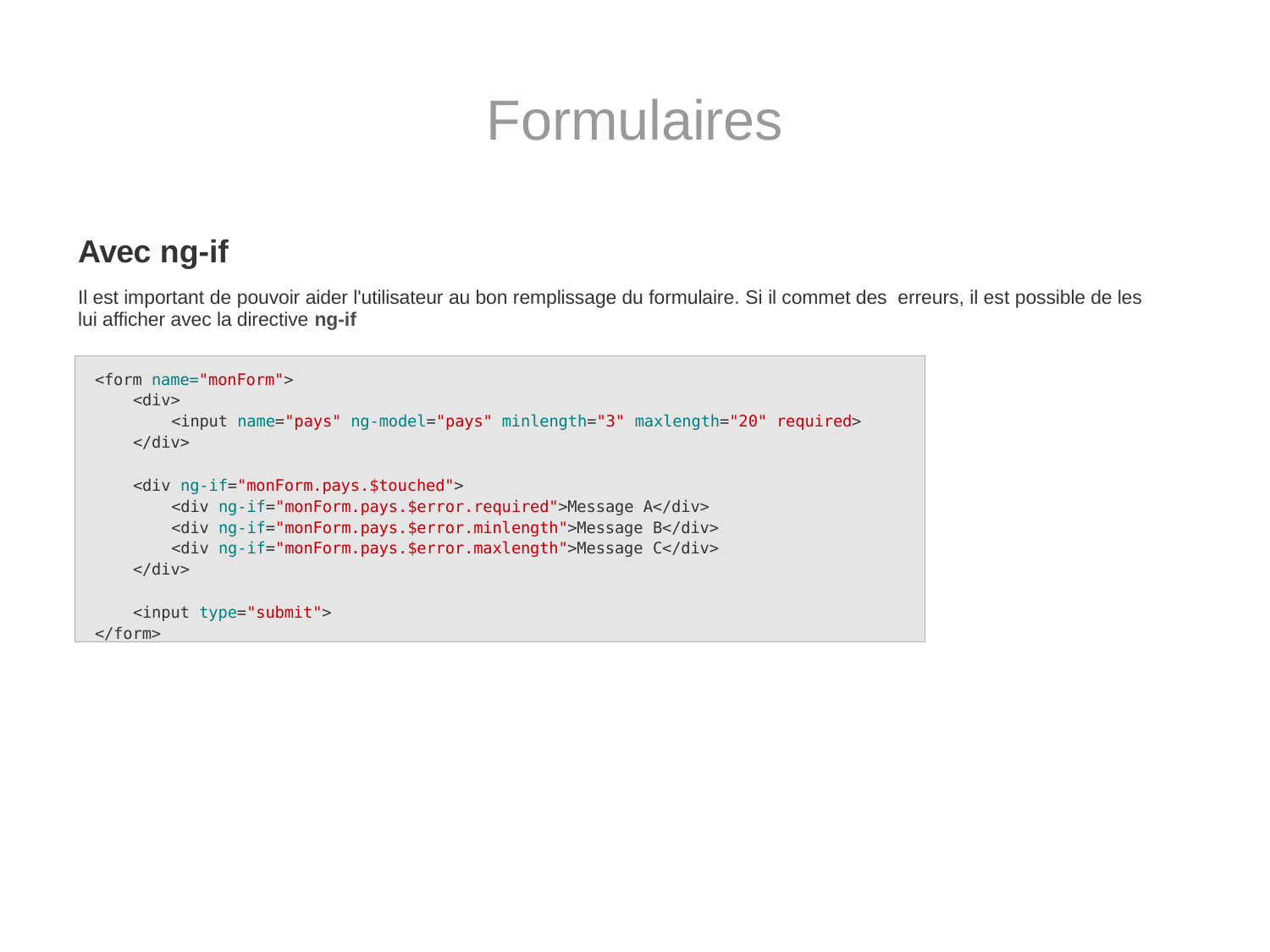

# Formulaires

Avec ng-if
Il est important de pouvoir aider l'utilisateur au bon remplissage du formulaire. Si il commet des  erreurs, il est possible de les lui afficher avec la directive ng-if

<form name="monForm">
<div>
<input name="pays" ng-model="pays" minlength="3" maxlength="20" required>
</div>

<div ng-if="monForm.pays.$touched">
<div ng-if="monForm.pays.$error.required">Message A</div>
<div ng-if="monForm.pays.$error.minlength">Message B</div>
<div ng-if="monForm.pays.$error.maxlength">Message C</div>
</div>

<input type="submit">
</form>